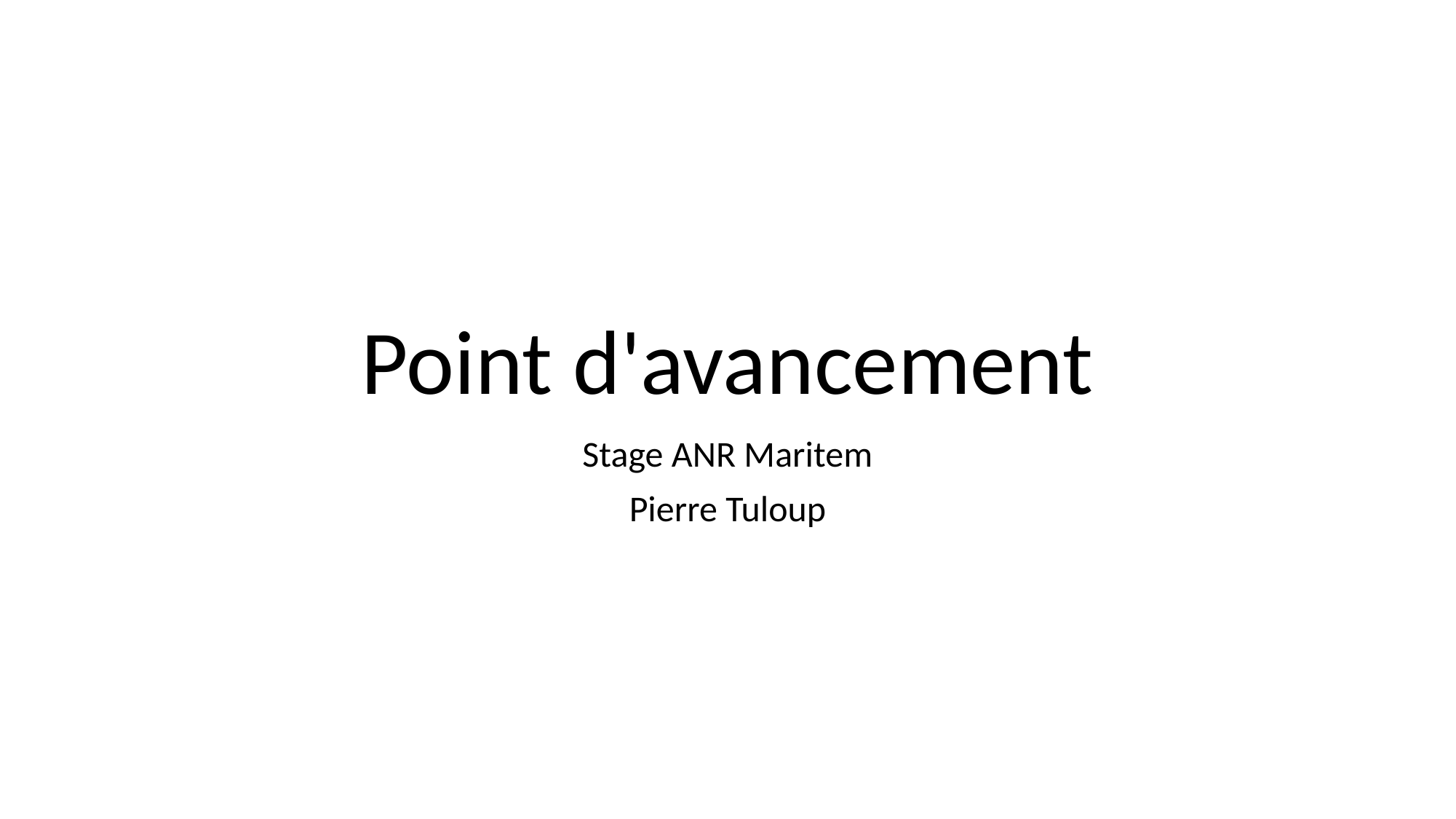

# Point d'avancement
Stage ANR Maritem
Pierre Tuloup